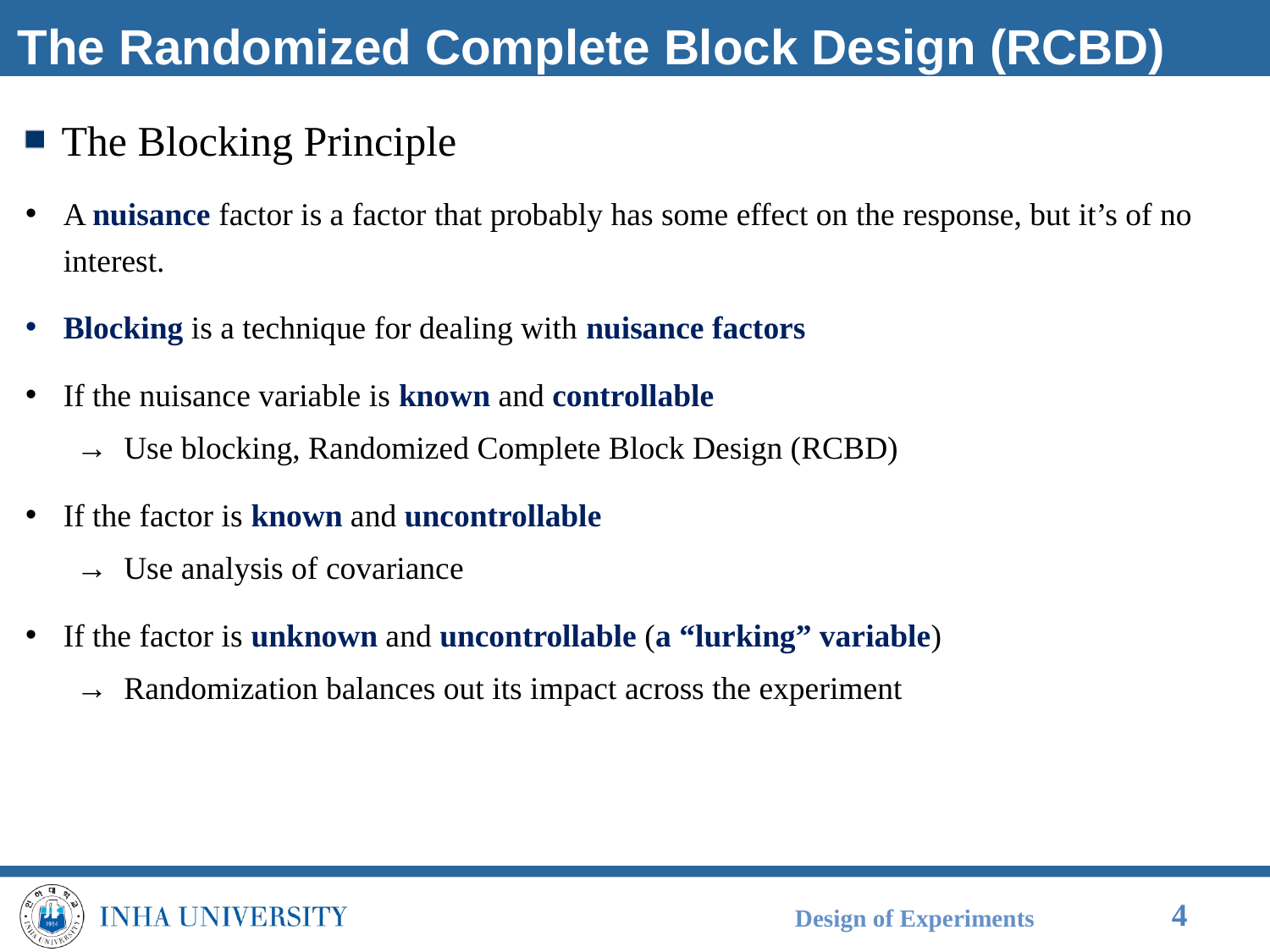

# The Randomized Complete Block Design (RCBD)
The Blocking Principle

A nuisance factor is a factor that probably has some effect on the response, but it’s of no interest.

Blocking is a technique for dealing with nuisance factors

If the nuisance variable is known and controllable
→  Use blocking, Randomized Complete Block Design (RCBD)

If the factor is known and uncontrollable
→  Use analysis of covariance

If the factor is unknown and uncontrollable (a “lurking” variable)
→  Randomization balances out its impact across the experiment
Design of Experiments